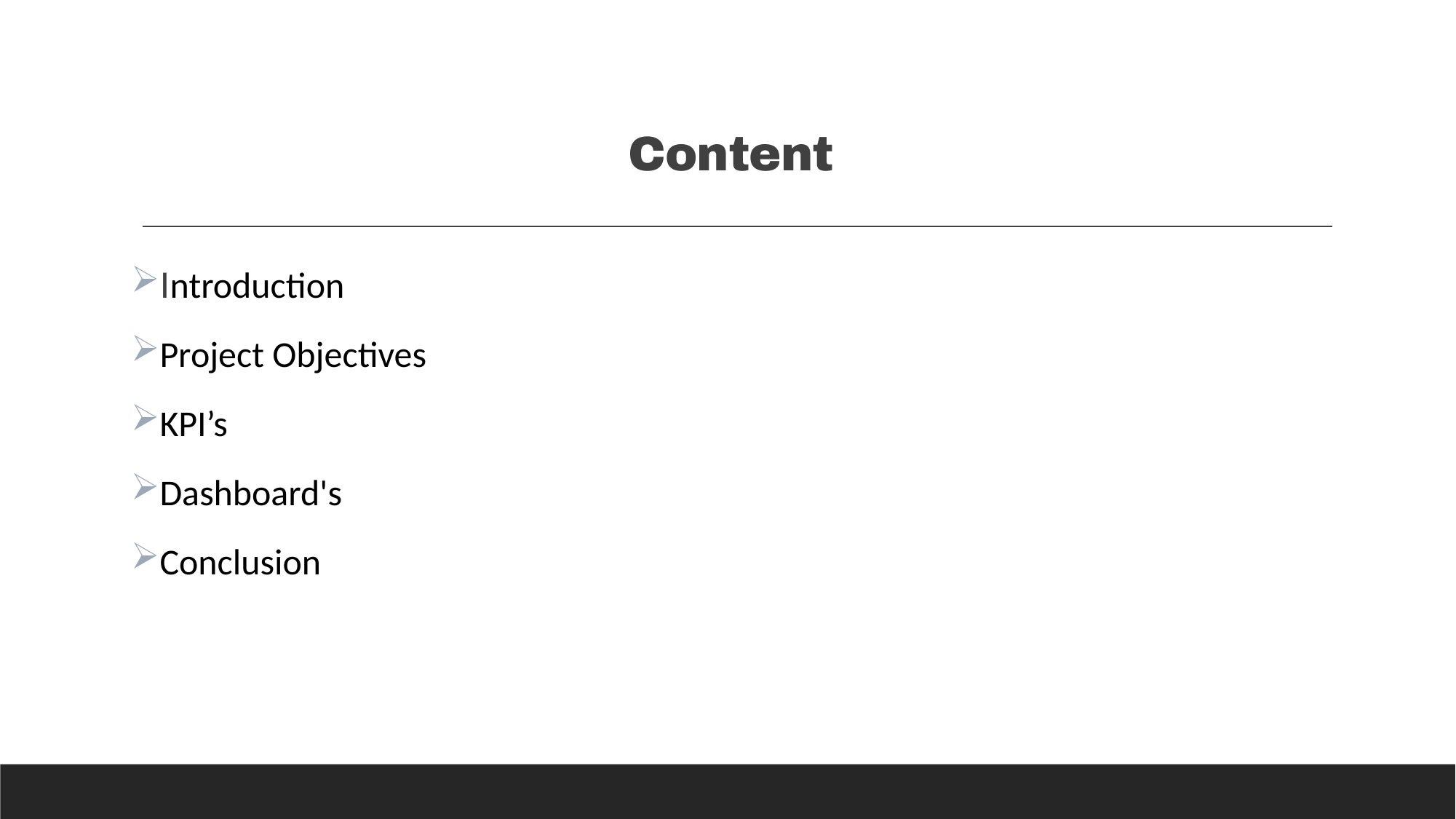

# Content
Introduction
Project Objectives
KPI’s
Dashboard's
Conclusion